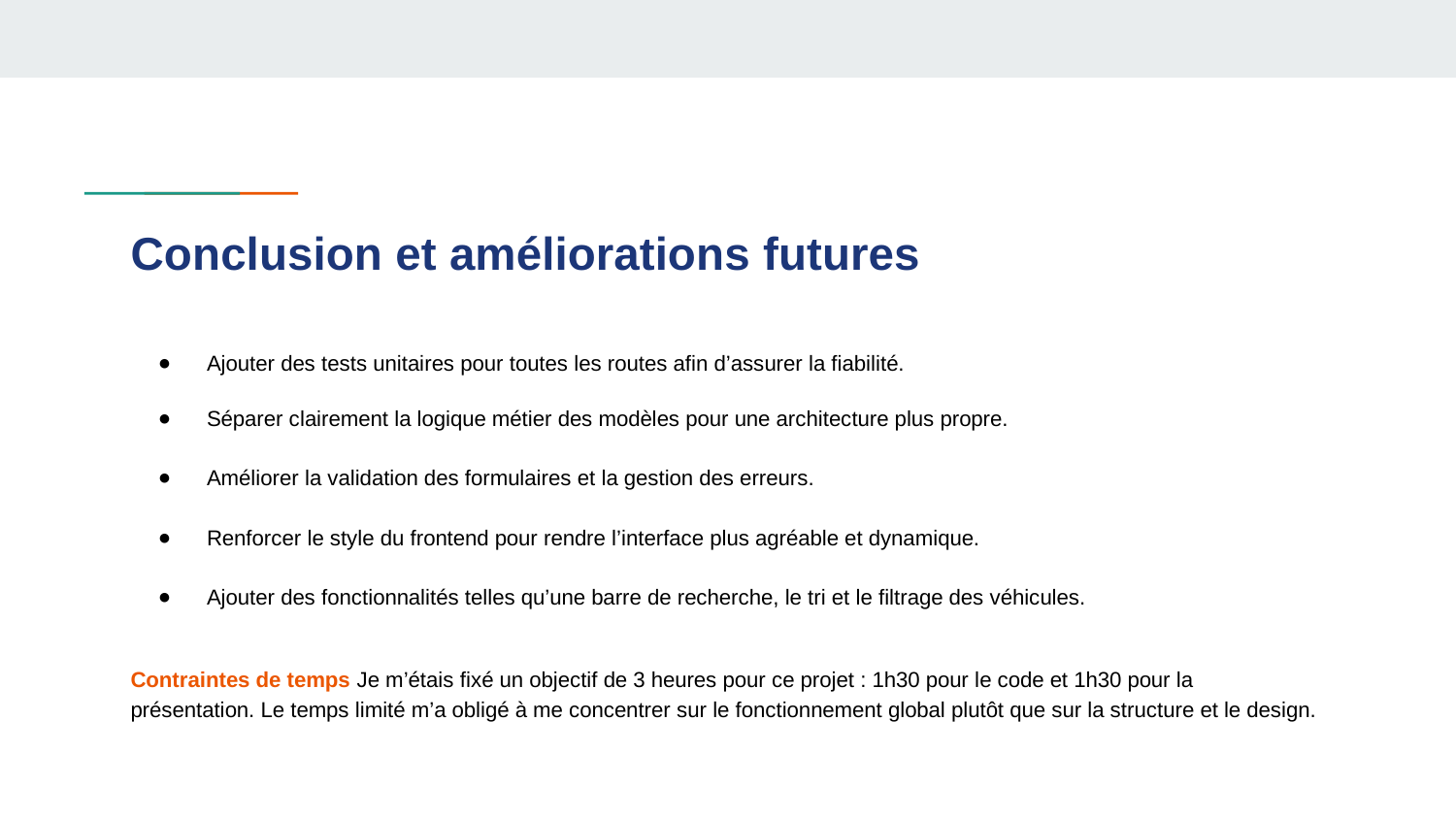

# Conclusion et améliorations futures
Ajouter des tests unitaires pour toutes les routes afin d’assurer la fiabilité.
Séparer clairement la logique métier des modèles pour une architecture plus propre.
Améliorer la validation des formulaires et la gestion des erreurs.
Renforcer le style du frontend pour rendre l’interface plus agréable et dynamique.
Ajouter des fonctionnalités telles qu’une barre de recherche, le tri et le filtrage des véhicules.
Contraintes de temps Je m’étais fixé un objectif de 3 heures pour ce projet : 1h30 pour le code et 1h30 pour la présentation. Le temps limité m’a obligé à me concentrer sur le fonctionnement global plutôt que sur la structure et le design.